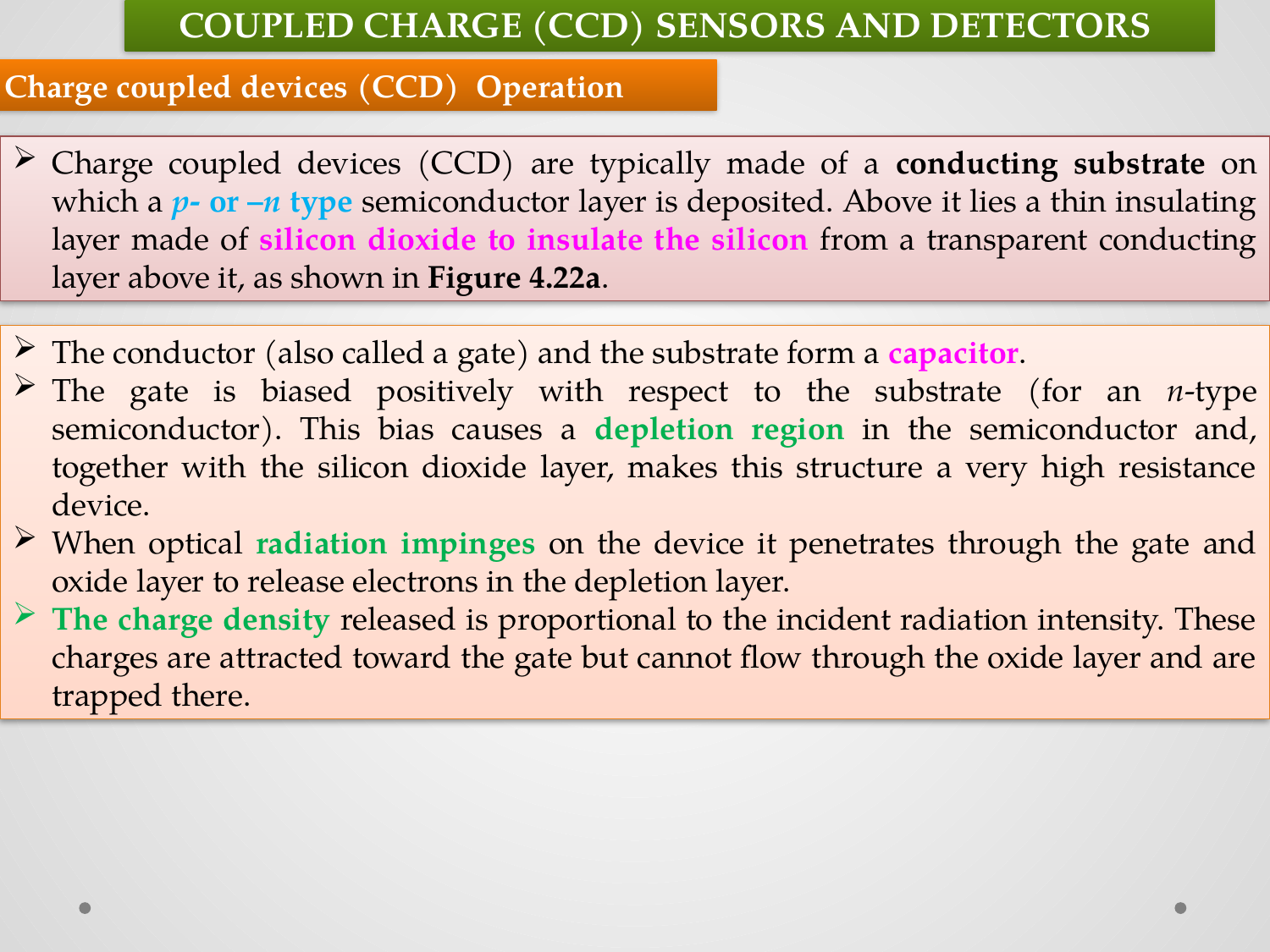

COUPLED CHARGE (CCD) SENSORS AND DETECTORS
Charge coupled devices (CCD)  Operation
Charge coupled devices (CCD) are typically made of a conducting substrate on which a p- or –n type semiconductor layer is deposited. Above it lies a thin insulating layer made of silicon dioxide to insulate the silicon from a transparent conducting layer above it, as shown in Figure 4.22a.
The conductor (also called a gate) and the substrate form a capacitor.
The gate is biased positively with respect to the substrate (for an n-type semiconductor). This bias causes a depletion region in the semiconductor and, together with the silicon dioxide layer, makes this structure a very high resistance device.
When optical radiation impinges on the device it penetrates through the gate and oxide layer to release electrons in the depletion layer.
The charge density released is proportional to the incident radiation intensity. These charges are attracted toward the gate but cannot flow through the oxide layer and are trapped there.